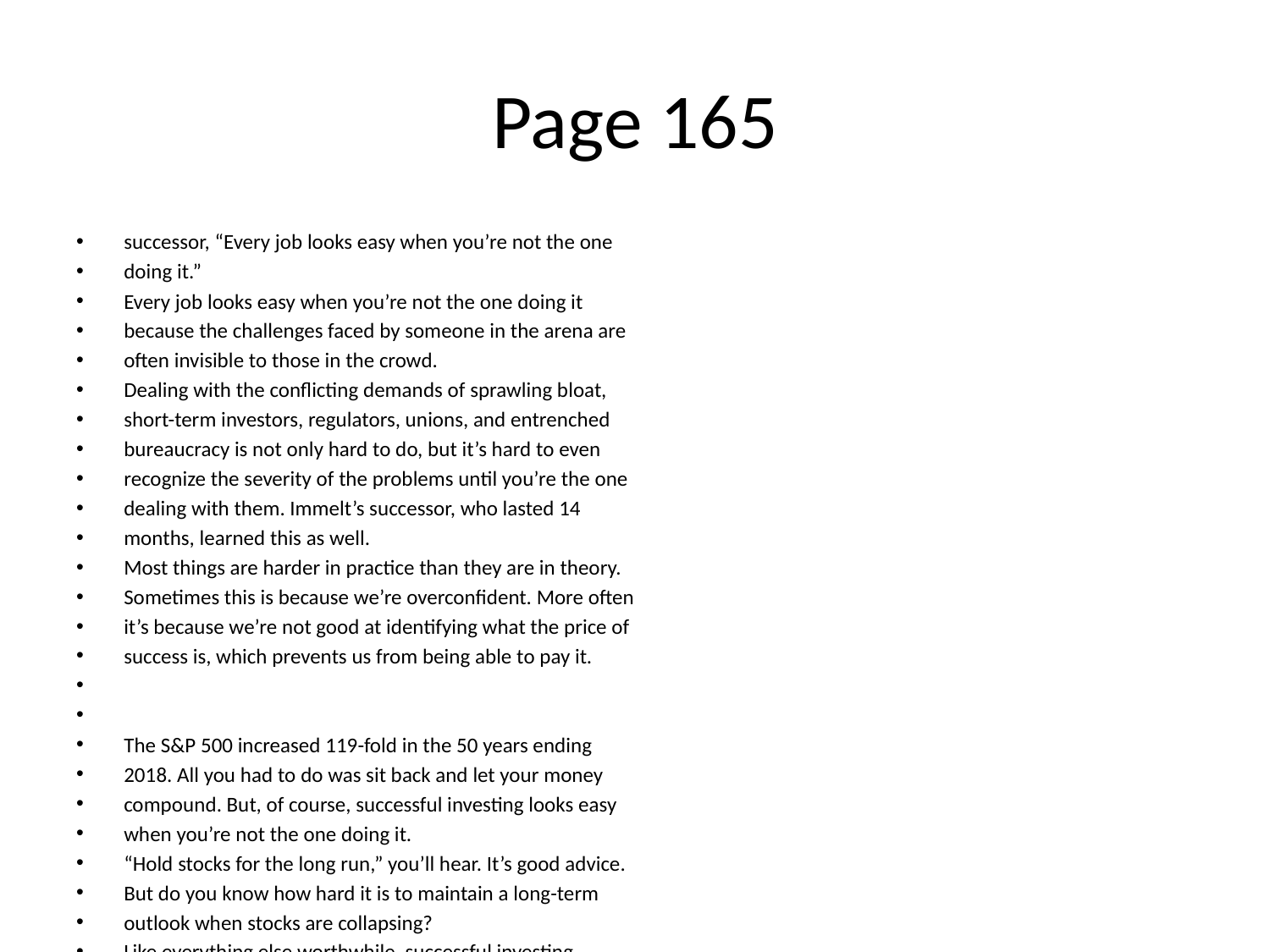

# Page 165
successor, “Every job looks easy when you’re not the one
doing it.”
Every job looks easy when you’re not the one doing it
because the challenges faced by someone in the arena are
often invisible to those in the crowd.
Dealing with the conﬂicting demands of sprawling bloat,
short-term investors, regulators, unions, and entrenched
bureaucracy is not only hard to do, but it’s hard to even
recognize the severity of the problems until you’re the one
dealing with them. Immelt’s successor, who lasted 14
months, learned this as well.
Most things are harder in practice than they are in theory.
Sometimes this is because we’re overconﬁdent. More often
it’s because we’re not good at identifying what the price of
success is, which prevents us from being able to pay it.

The S&P 500 increased 119-fold in the 50 years ending
2018. All you had to do was sit back and let your money
compound. But, of course, successful investing looks easy
when you’re not the one doing it.
“Hold stocks for the long run,” you’ll hear. It’s good advice.
But do you know how hard it is to maintain a long-term
outlook when stocks are collapsing?
Like everything else worthwhile, successful investing
demands a price. But its currency is not dollars and cents.
It’s volatility, fear, doubt, uncertainty, and regret—all of
which are easy to overlook until you’re dealing with them in
real time.